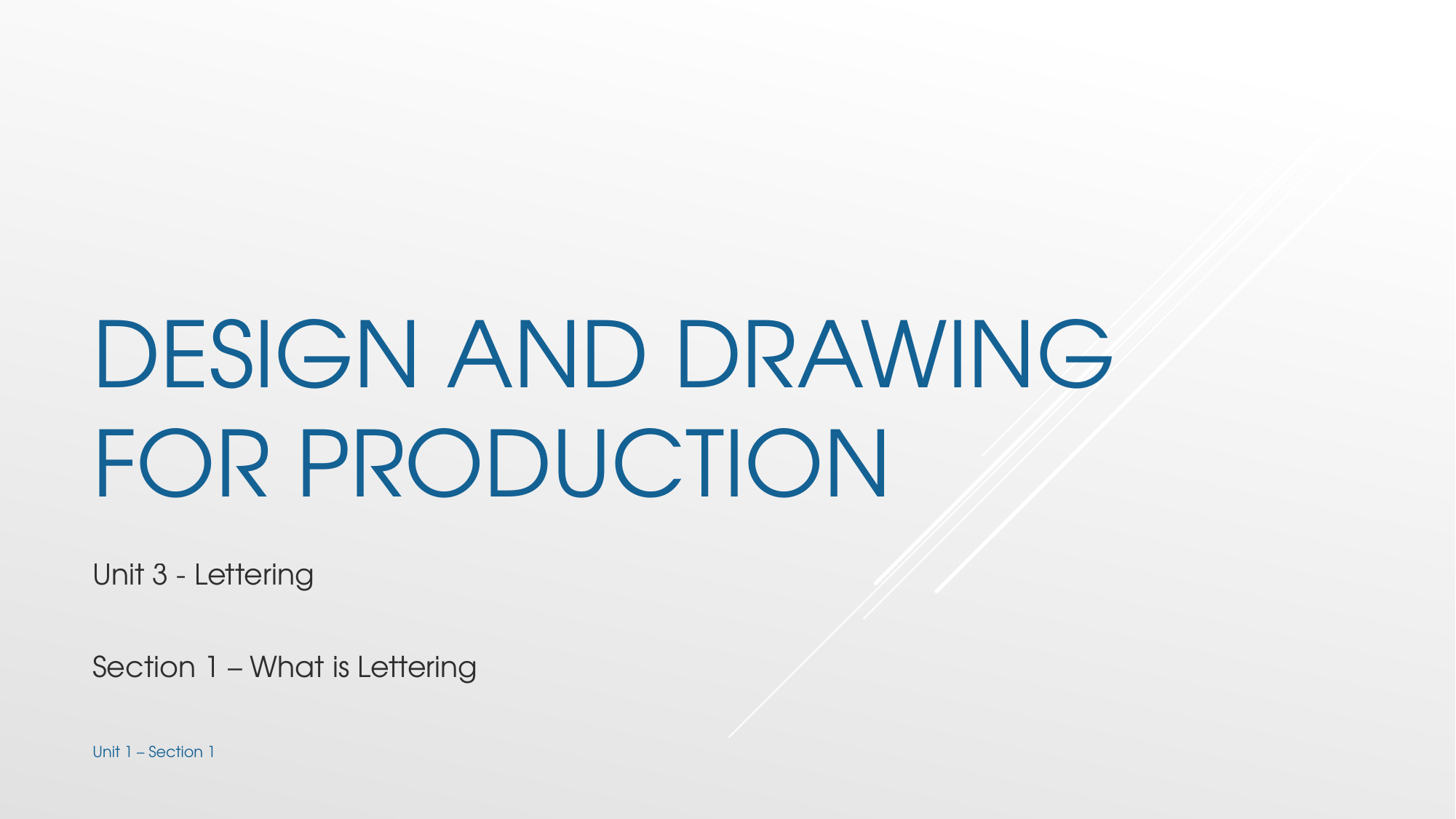

# Design and drawing for production
Unit 3 - Lettering

Section 1 – What is Lettering
Unit 1 – Section 1